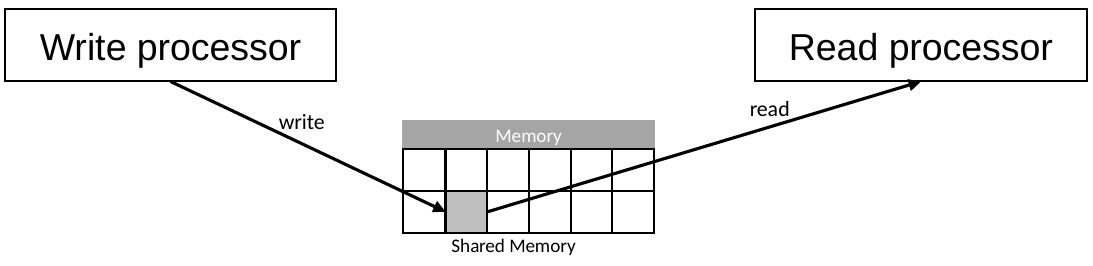

Write processor
Read processor
read
write
Memory

Shared Memory